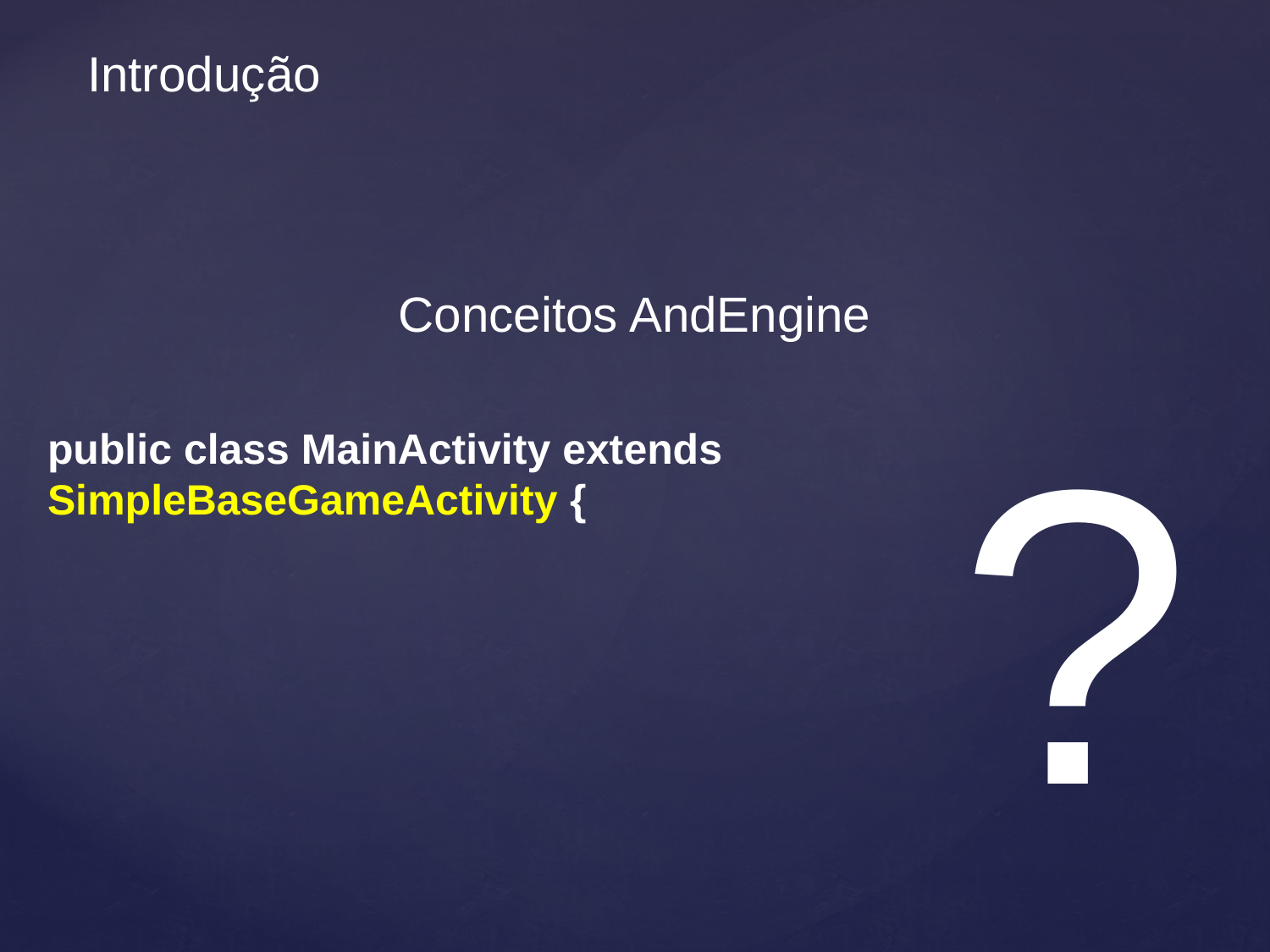

Introdução
Conceitos AndEngine
?
public class MainActivity extends SimpleBaseGameActivity {